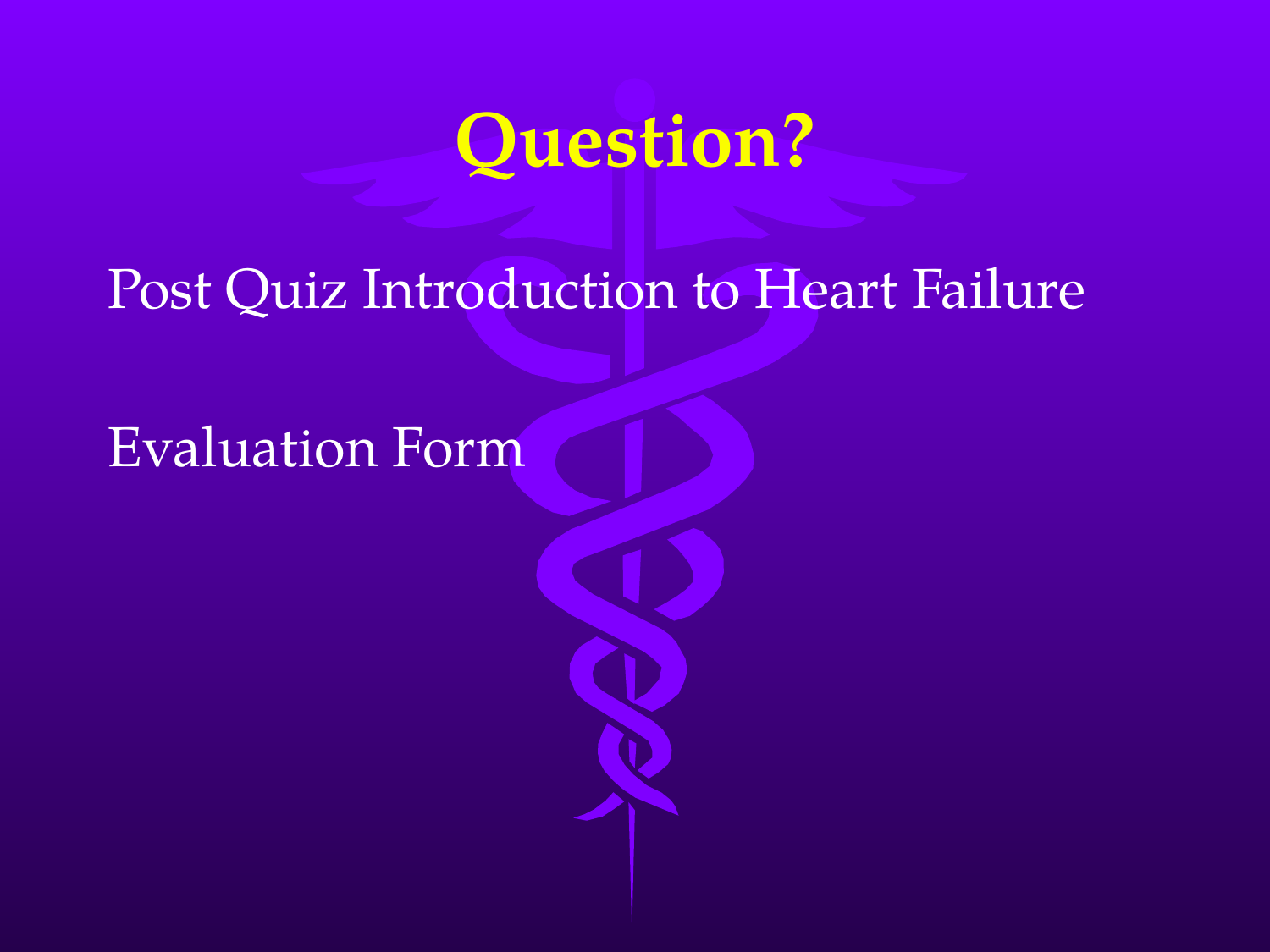

# Question?
Post Quiz Introduction to Heart Failure

Evaluation Form